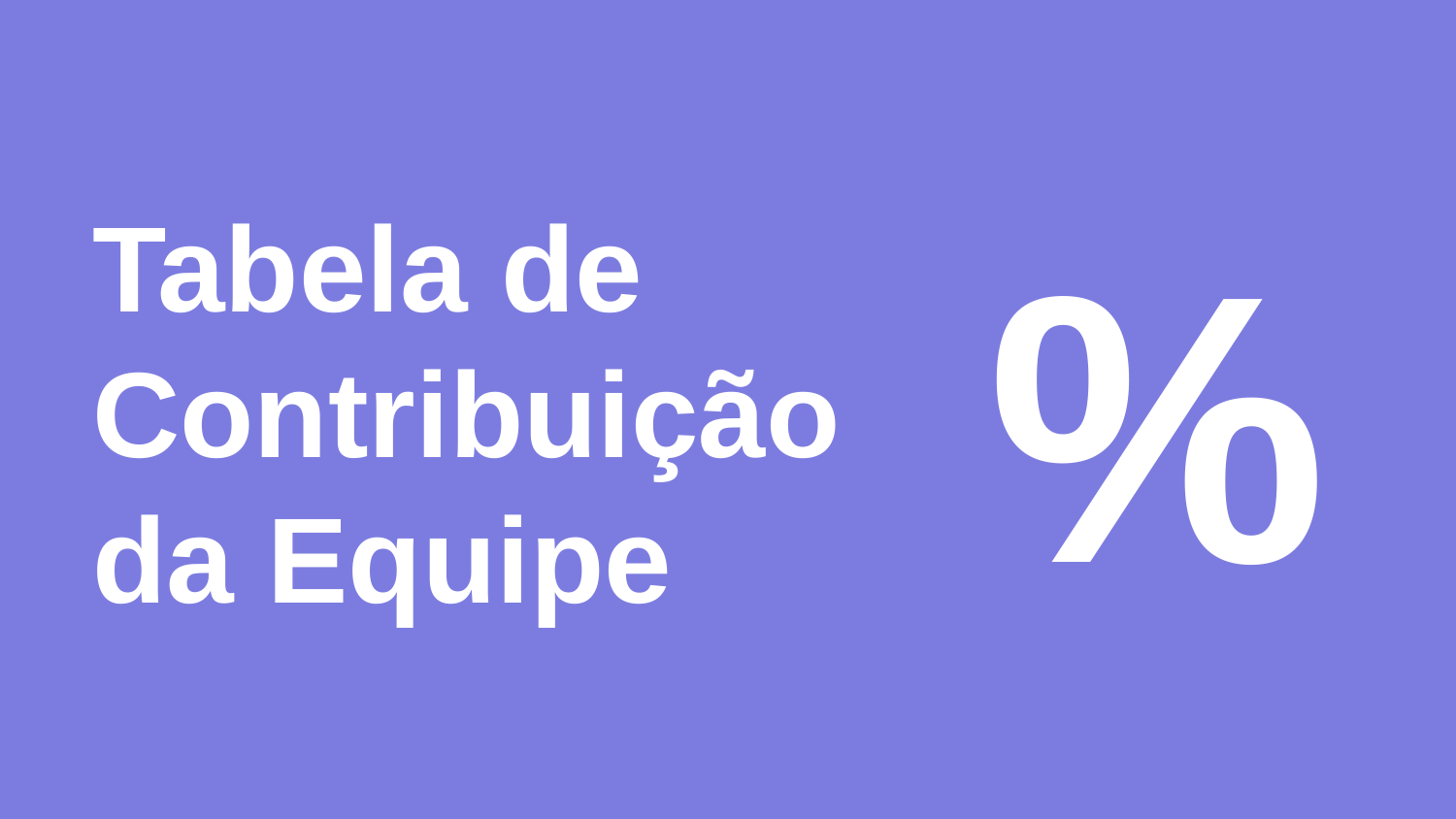

# Tabela de Contribuição da Equipe
%